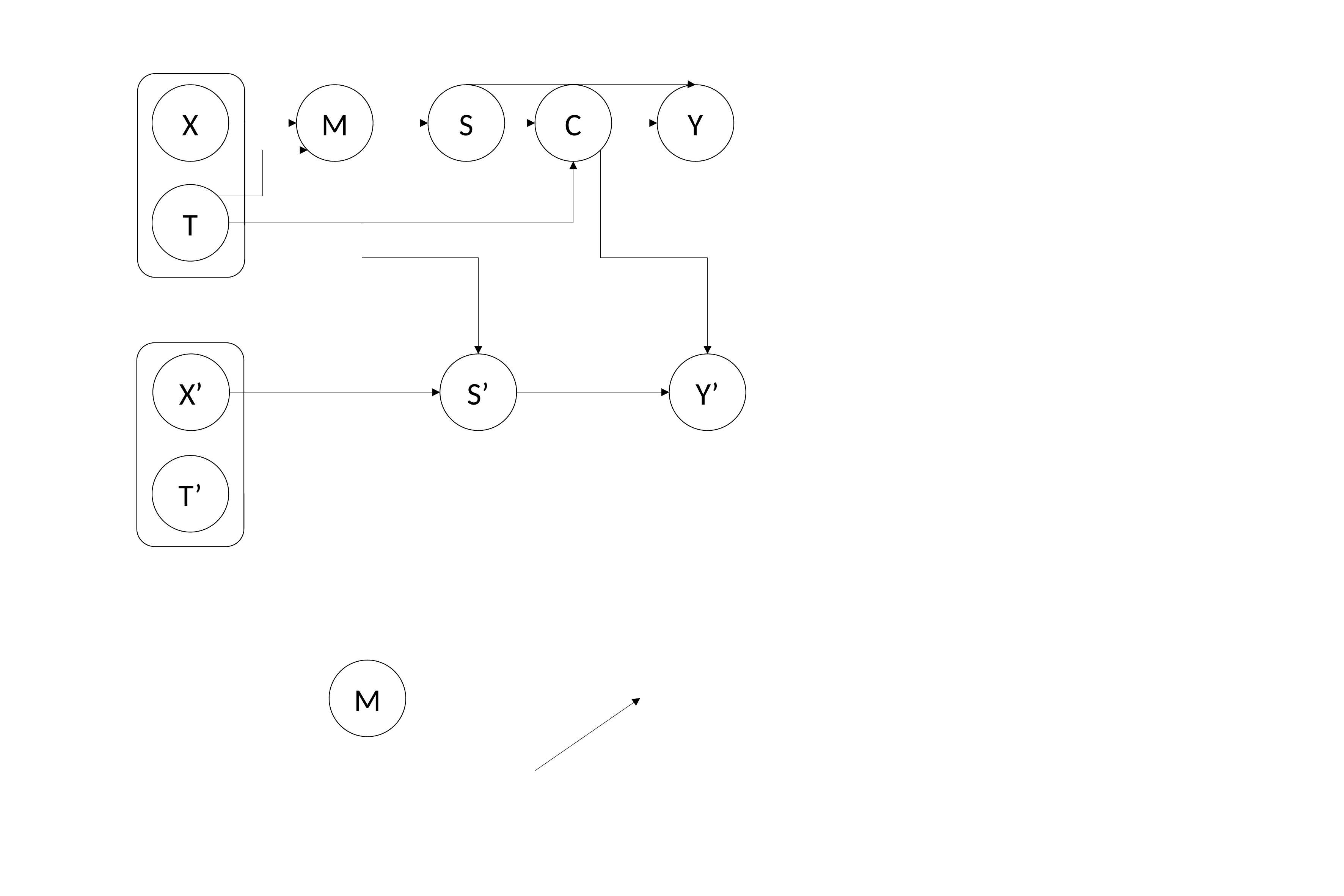

C
Y
S
X
M
T

Y’
X’
S’
T’
M